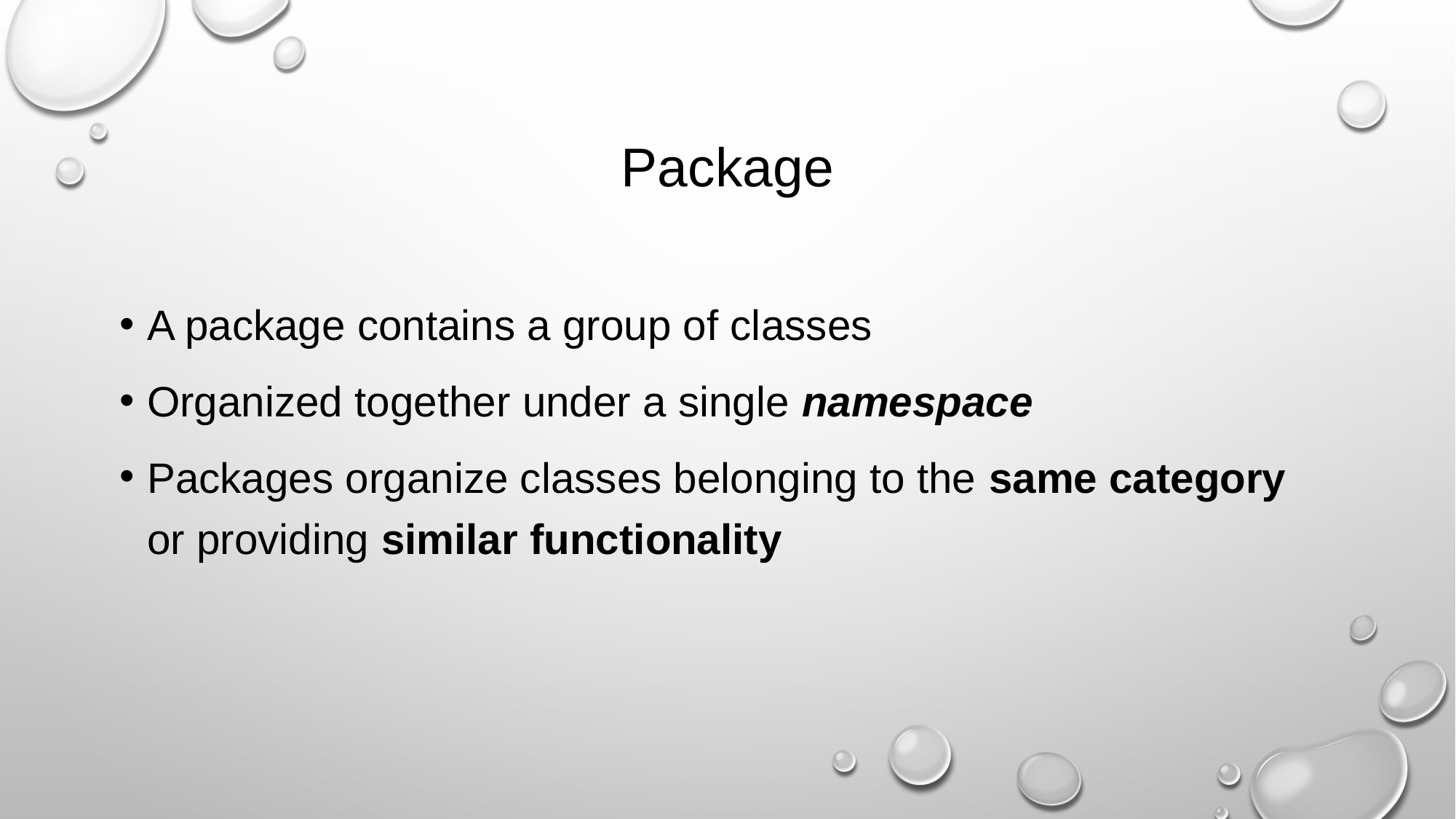

# Package
A package contains a group of classes
Organized together under a single namespace
Packages organize classes belonging to the same category or providing similar functionality